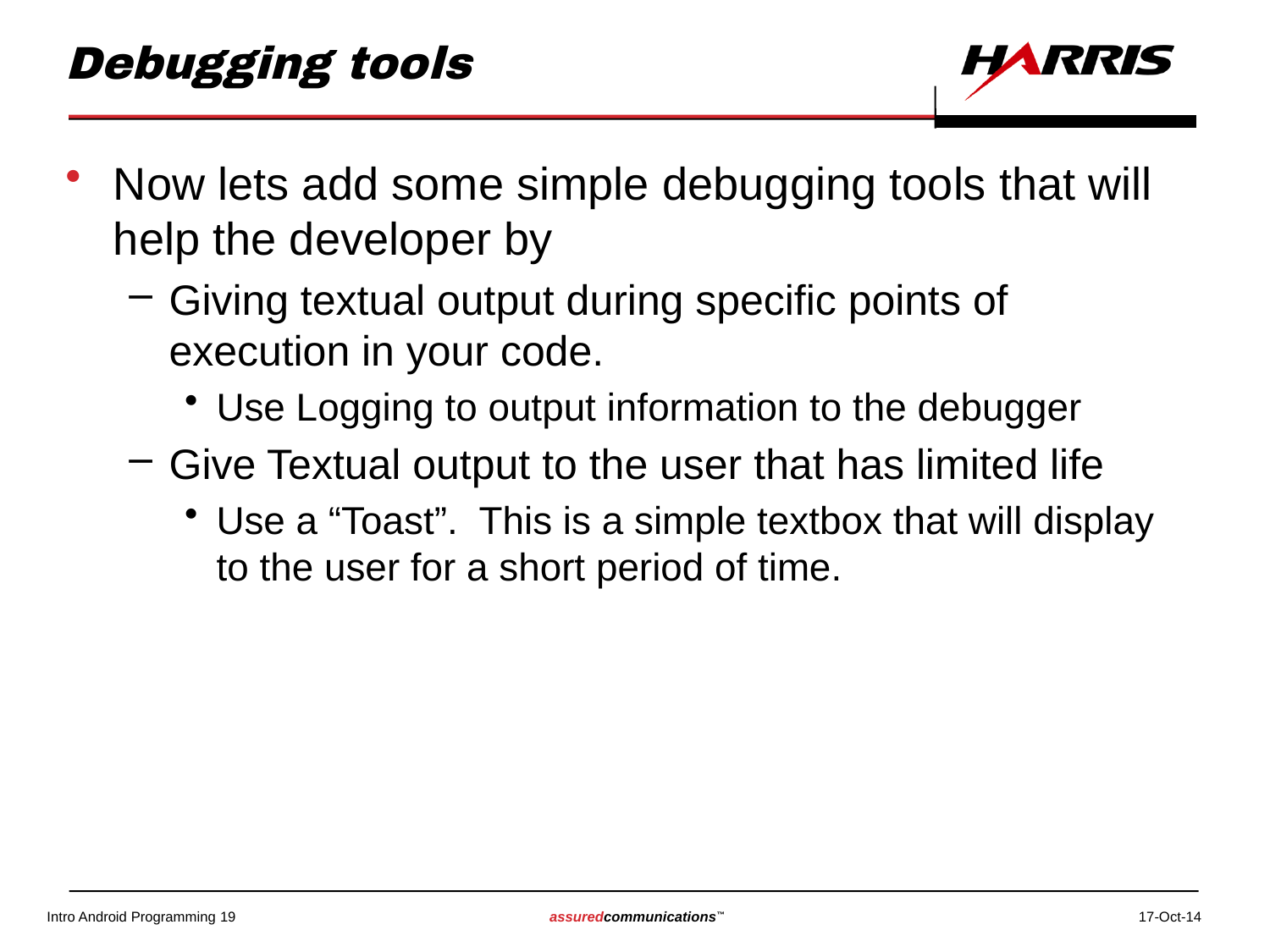

# Debugging tools
Now lets add some simple debugging tools that will help the developer by
Giving textual output during specific points of execution in your code.
Use Logging to output information to the debugger
Give Textual output to the user that has limited life
Use a “Toast”.  This is a simple textbox that will display to the user for a short period of time.
17-Oct-14